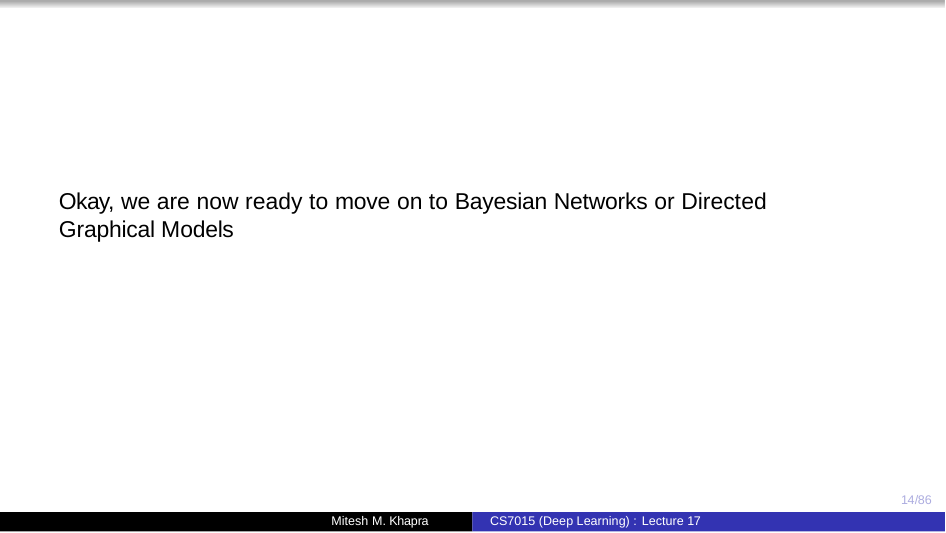

Okay, we are now ready to move on to Bayesian Networks or Directed Graphical Models
14/86

Mitesh M. Khapra
CS7015 (Deep Learning) : Lecture 17